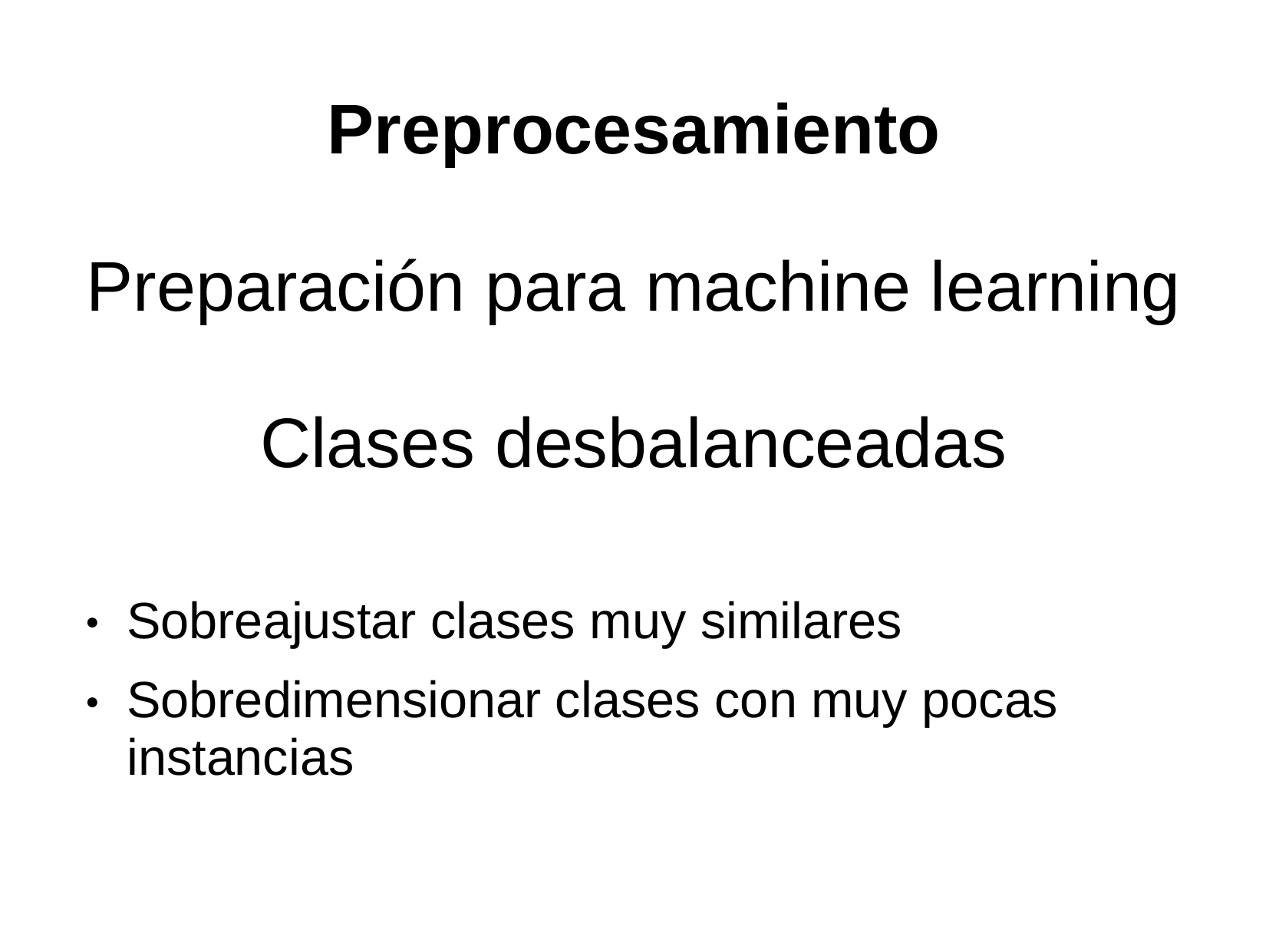

# Preprocesamiento Preparación para machine learning Clases desbalanceadas

Sobreajustar clases muy similares
Sobredimensionar clases con muy pocas instancias